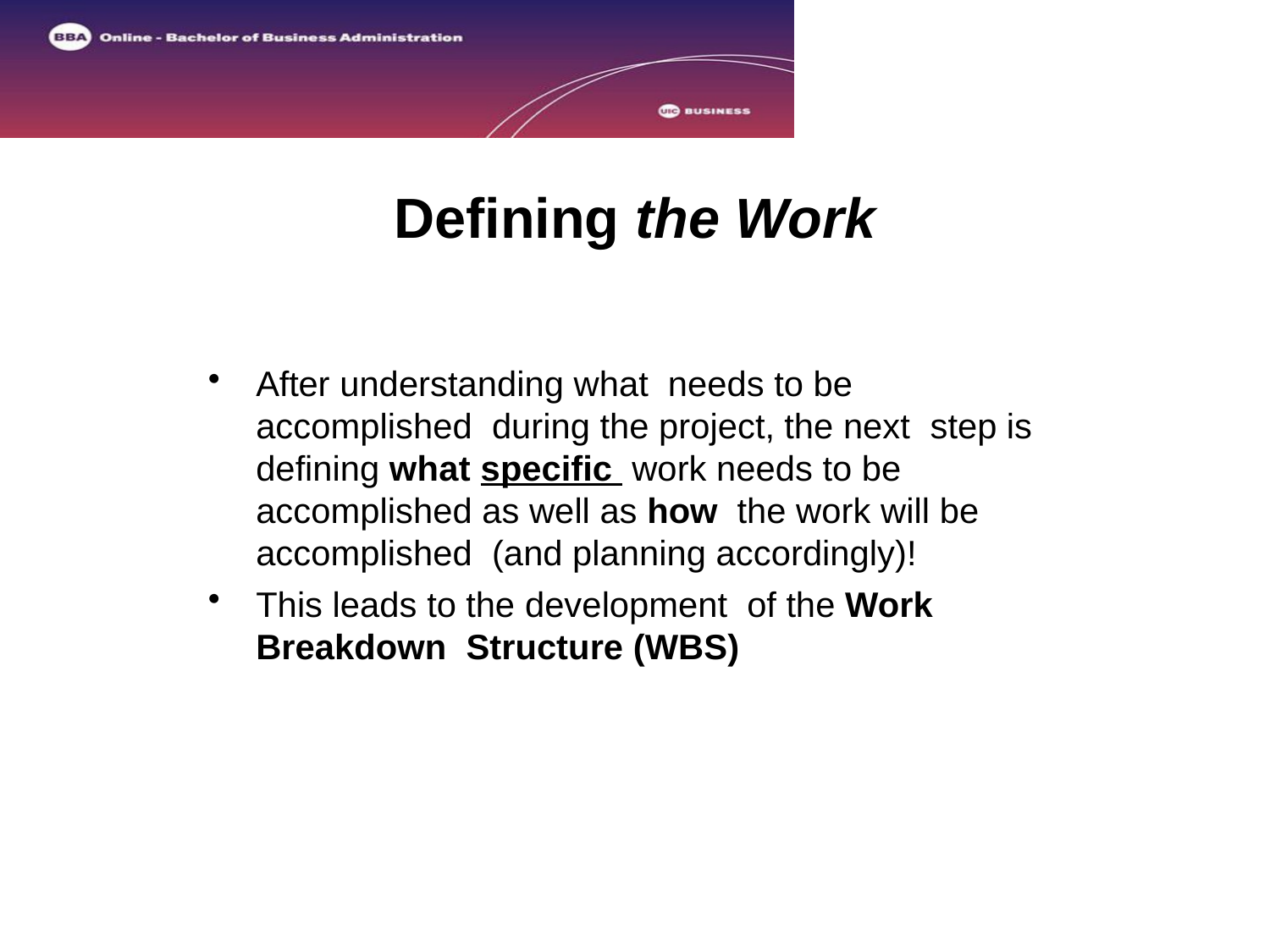

# Defining the Work
After understanding what  needs to be accomplished  during the project, the next  step is defining what specific  work needs to be  accomplished as well as how  the work will be accomplished  (and planning accordingly)!
This leads to the development  of the Work Breakdown  Structure (WBS)